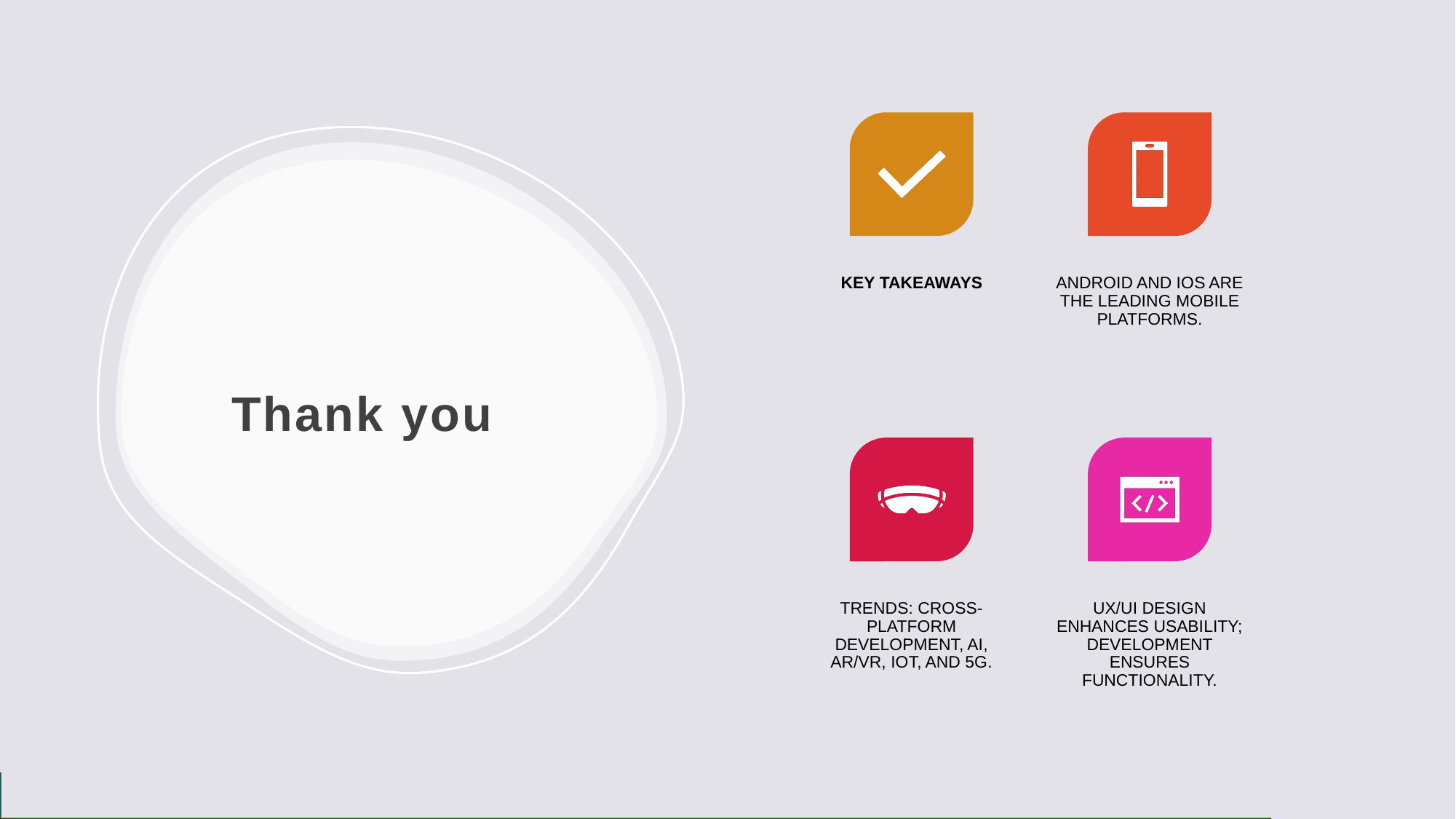

Key Takeaways
Android and iOS are the leading mobile platforms.
Trends: Cross-platform development, AI, AR/VR, IoT, and 5G.
UX/UI design enhances usability; development ensures functionality.

Thank you